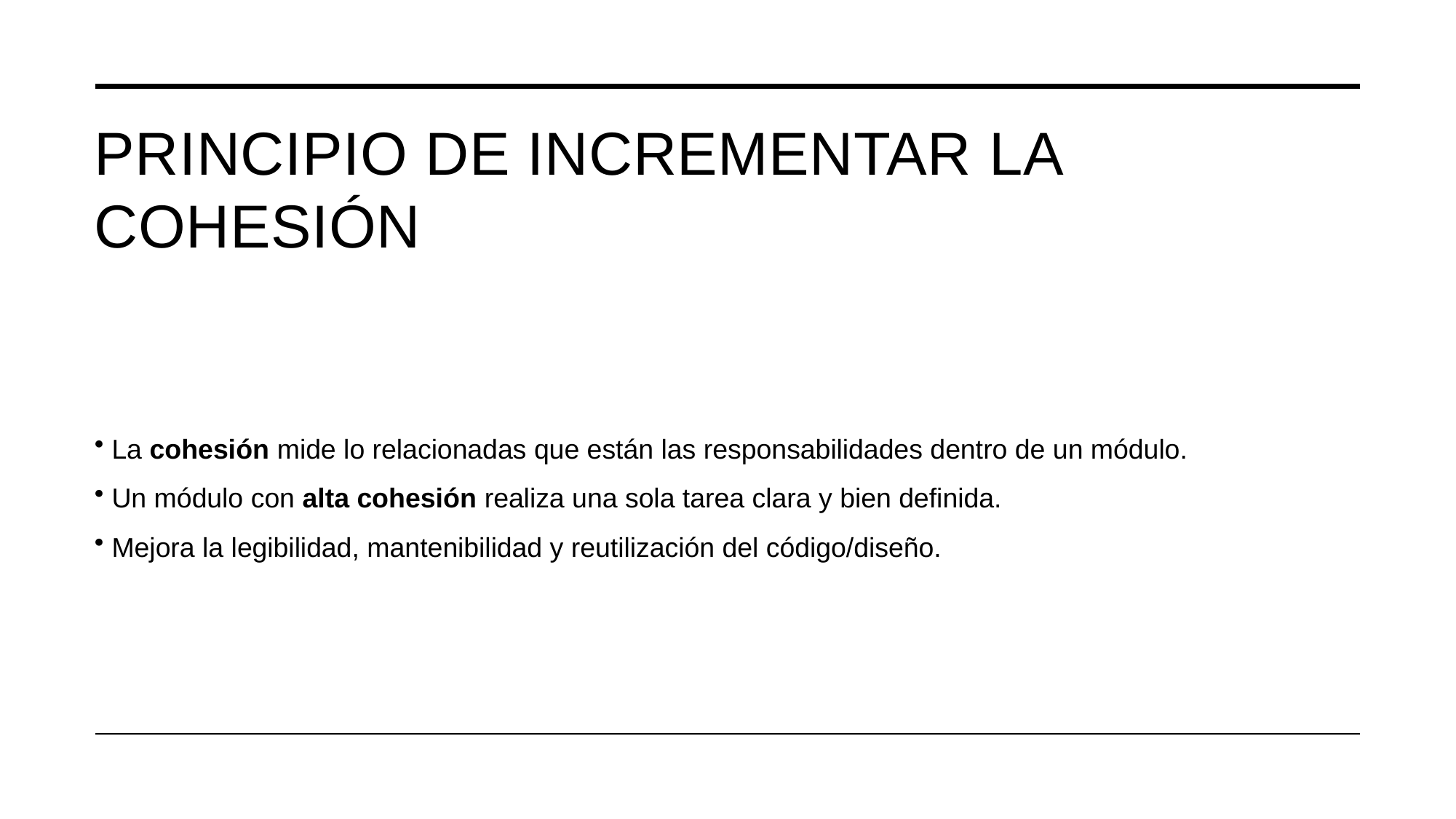

# Principio de Incrementar la Cohesión
 La cohesión mide lo relacionadas que están las responsabilidades dentro de un módulo.
 Un módulo con alta cohesión realiza una sola tarea clara y bien definida.
 Mejora la legibilidad, mantenibilidad y reutilización del código/diseño.